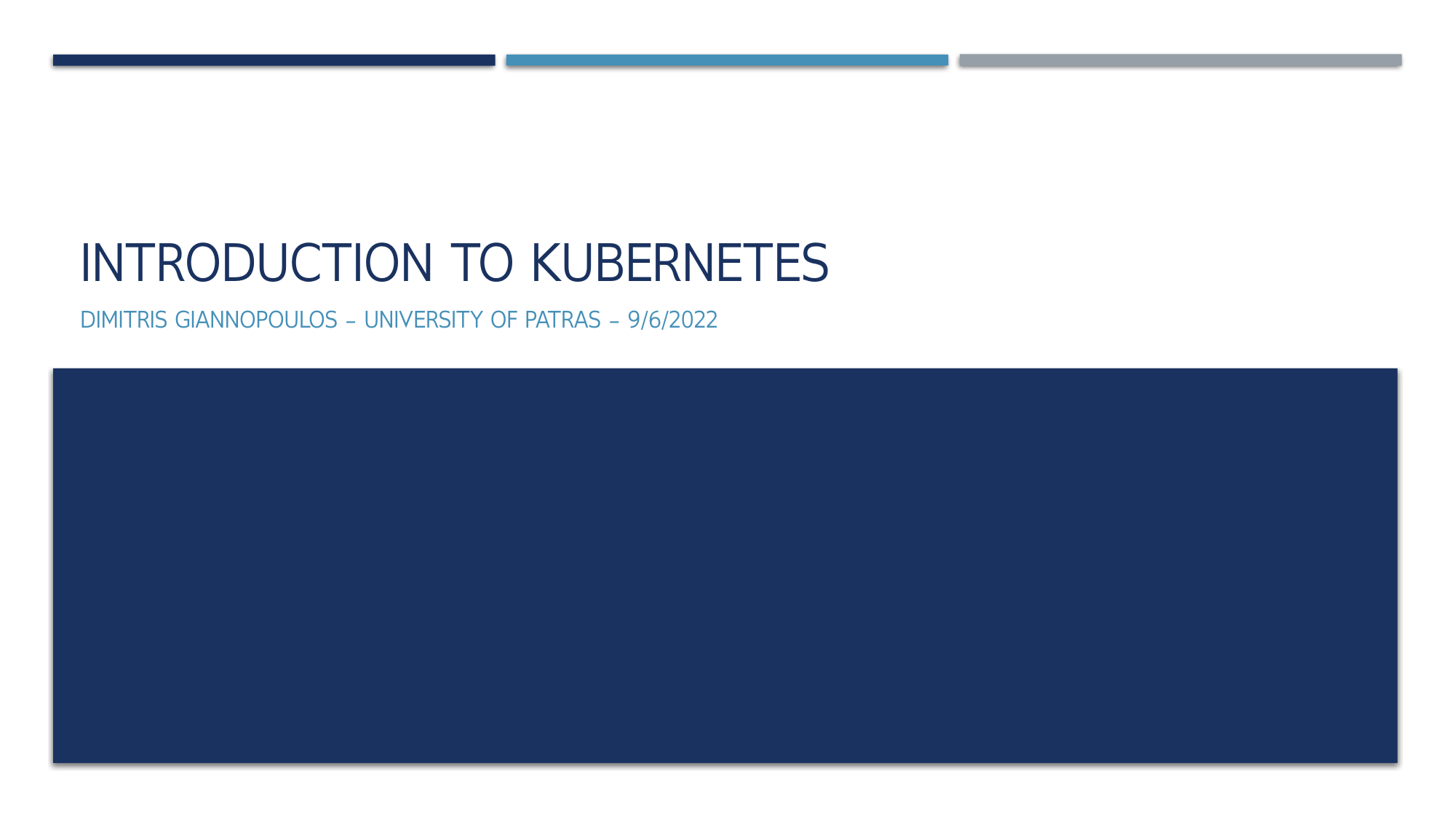

# introduction to Kubernetes
dimitris giannopoulos – university of patras – 9/6/2022